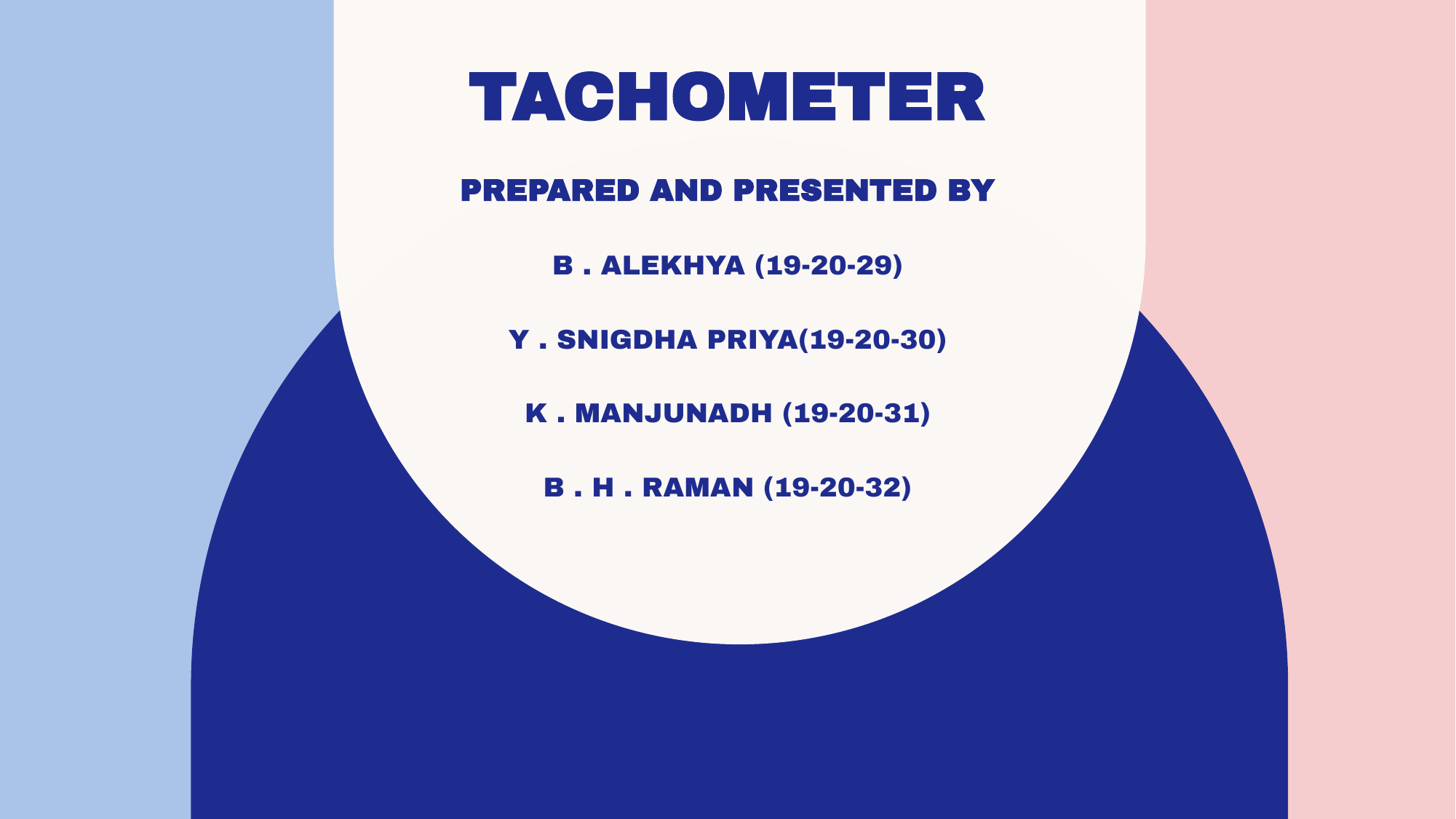

# TACHOMETER Prepared and presented by B . Alekhya (19-20-29) Y . Snigdha Priya(19-20-30) K . Manjunadh (19-20-31) B . H . Raman (19-20-32)